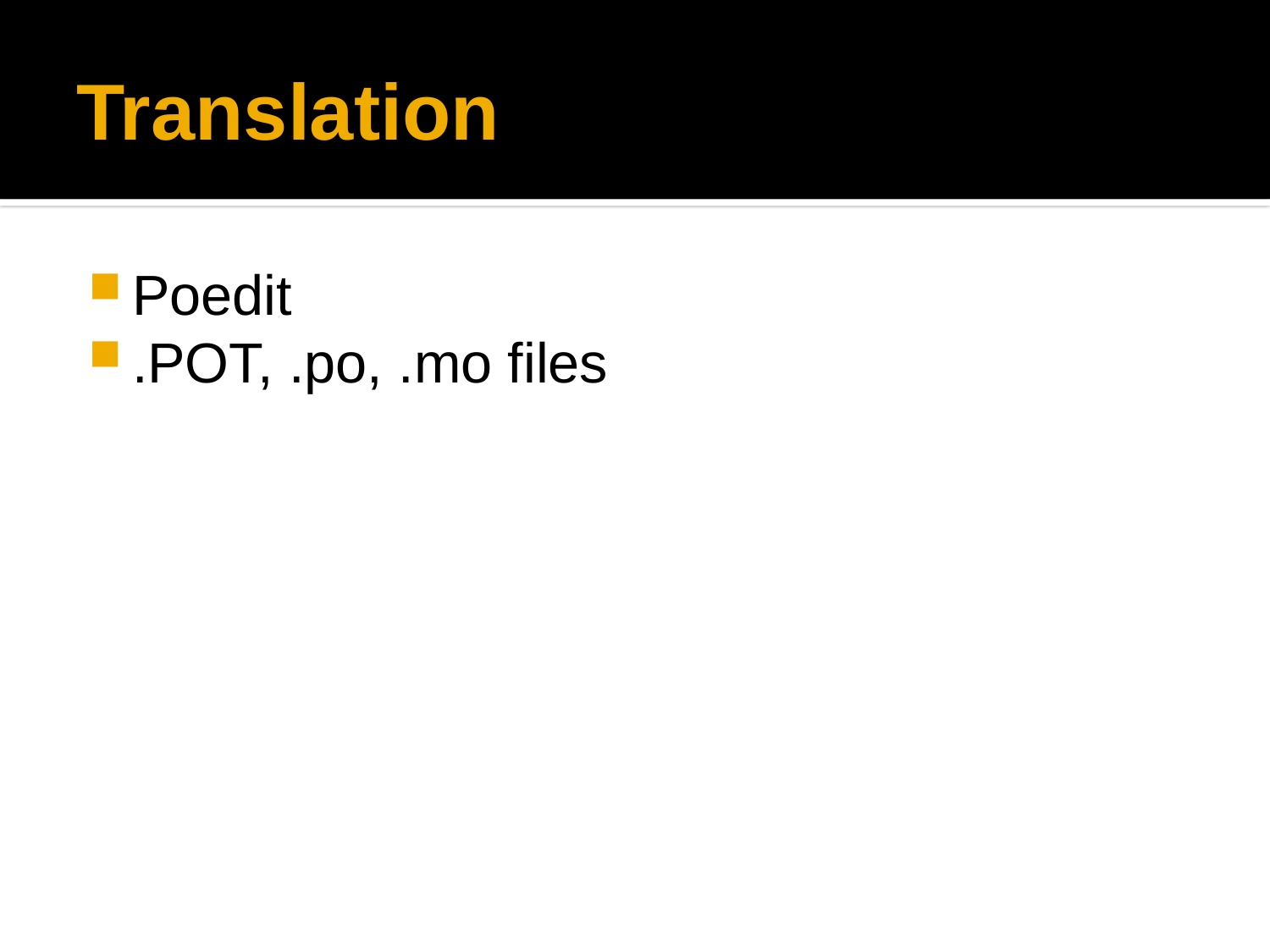

# Translation
Poedit
.POT, .po, .mo files